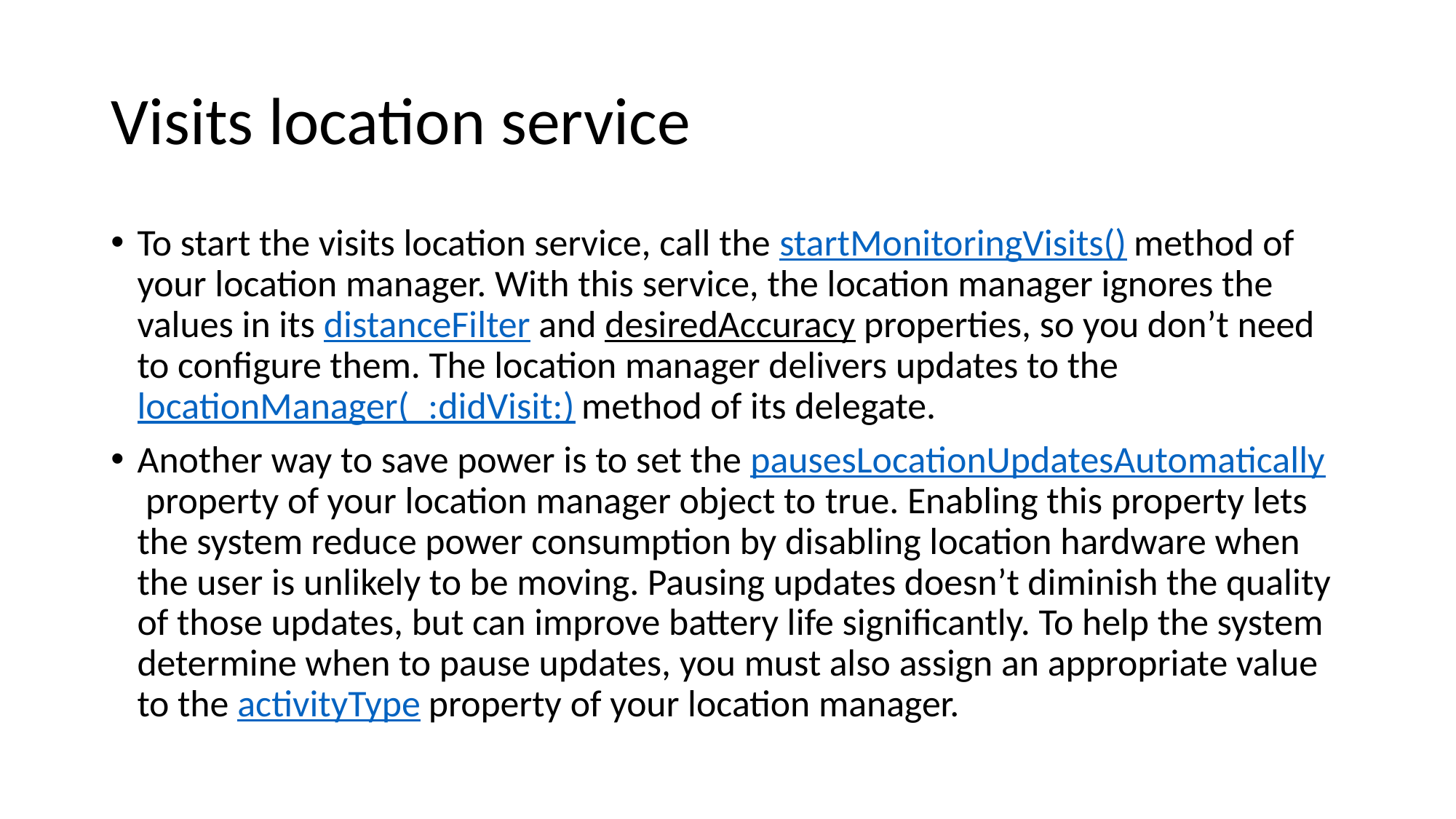

# Visits location service
To start the visits location service, call the startMonitoringVisits() method of your location manager. With this service, the location manager ignores the values in its distanceFilter and desiredAccuracy properties, so you don’t need to configure them. The location manager delivers updates to the locationManager(_:didVisit:) method of its delegate.
Another way to save power is to set the pausesLocationUpdatesAutomatically property of your location manager object to true. Enabling this property lets the system reduce power consumption by disabling location hardware when the user is unlikely to be moving. Pausing updates doesn’t diminish the quality of those updates, but can improve battery life significantly. To help the system determine when to pause updates, you must also assign an appropriate value to the activityType property of your location manager.